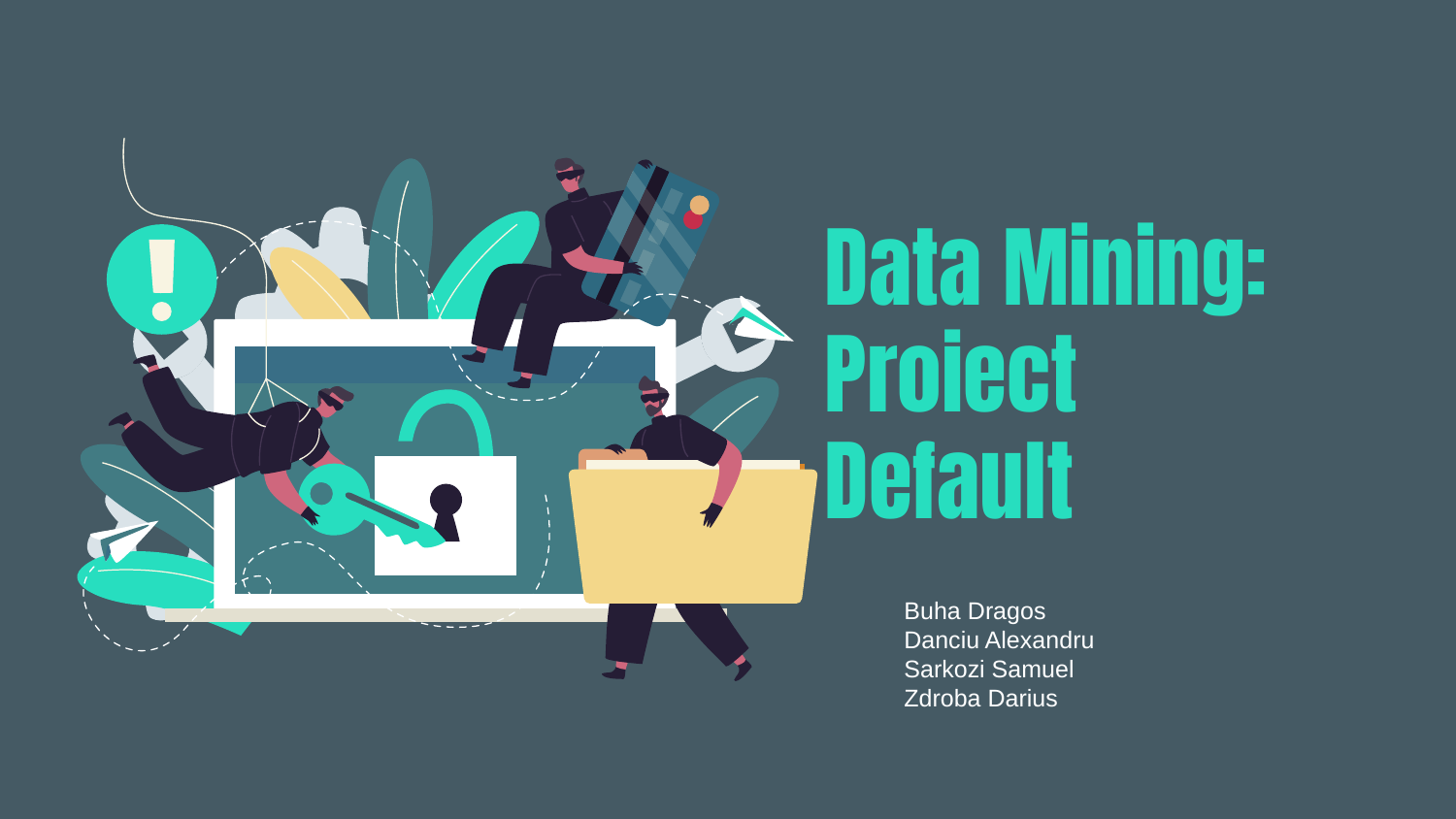

# Data Mining: Proiect Default
Buha Dragos
Danciu Alexandru
Sarkozi Samuel
Zdroba Darius